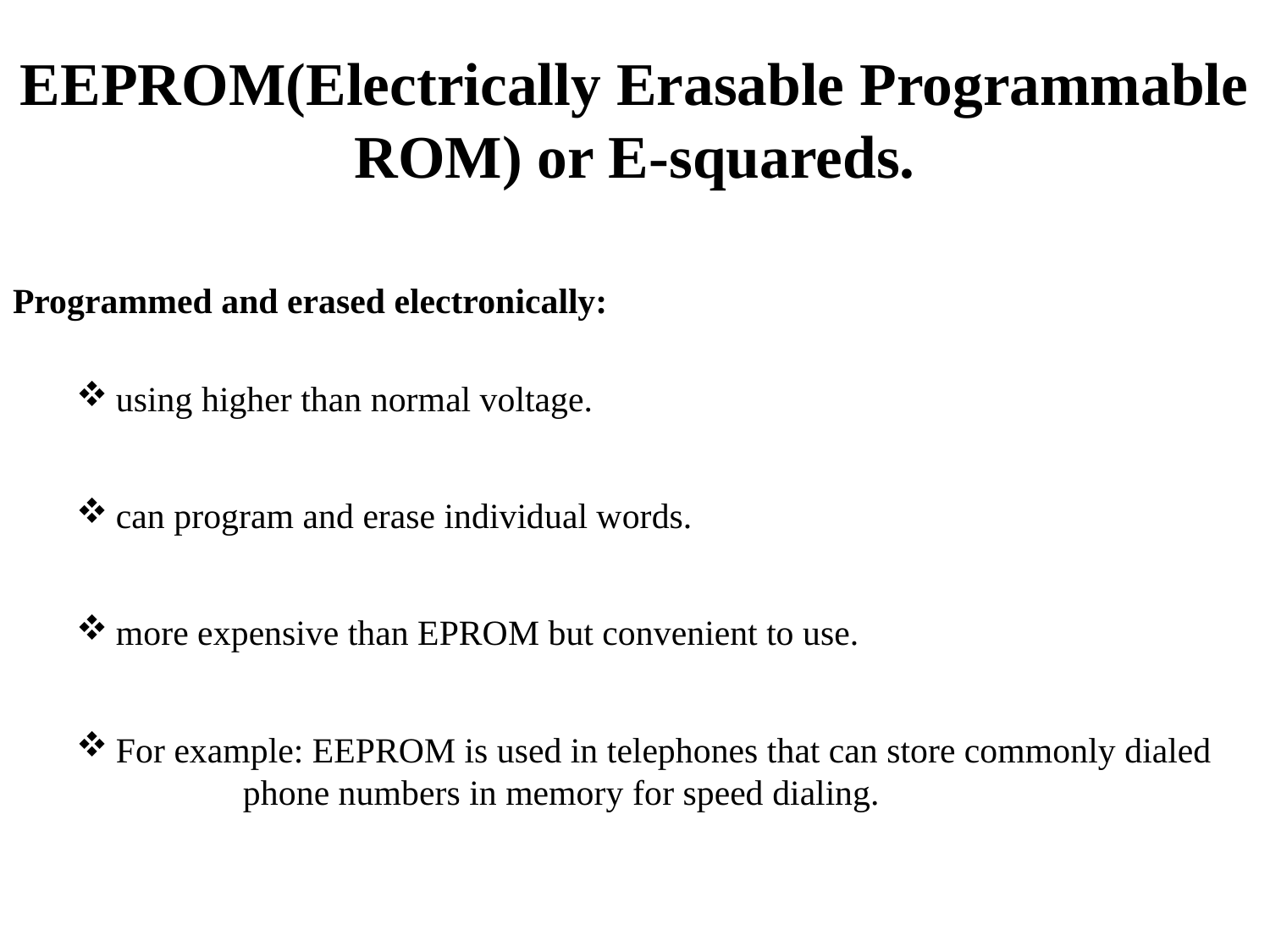

# EEPROM(Electrically Erasable Programmable ROM) or E-squareds.

Programmed and erased electronically:

using higher than normal voltage.

can program and erase individual words.

more expensive than EPROM but convenient to use.

For example: EEPROM is used in telephones that can store commonly dialed 	phone numbers in memory for speed dialing.